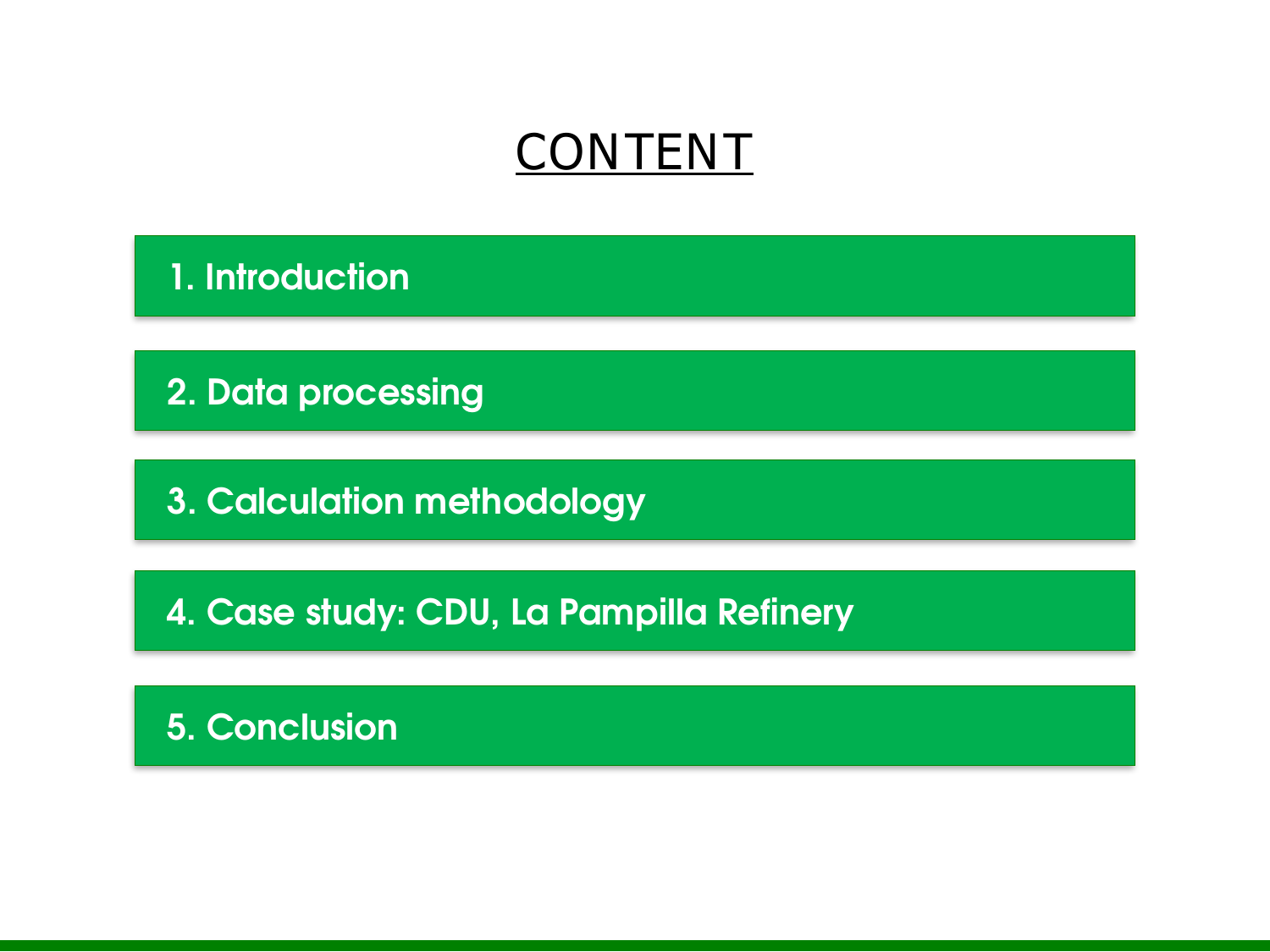

CONTENT
  1. Introduction
  2. Data processing
  3. Calculation methodology
  4. Case study: CDU, La Pampilla Refinery
  5. Conclusion